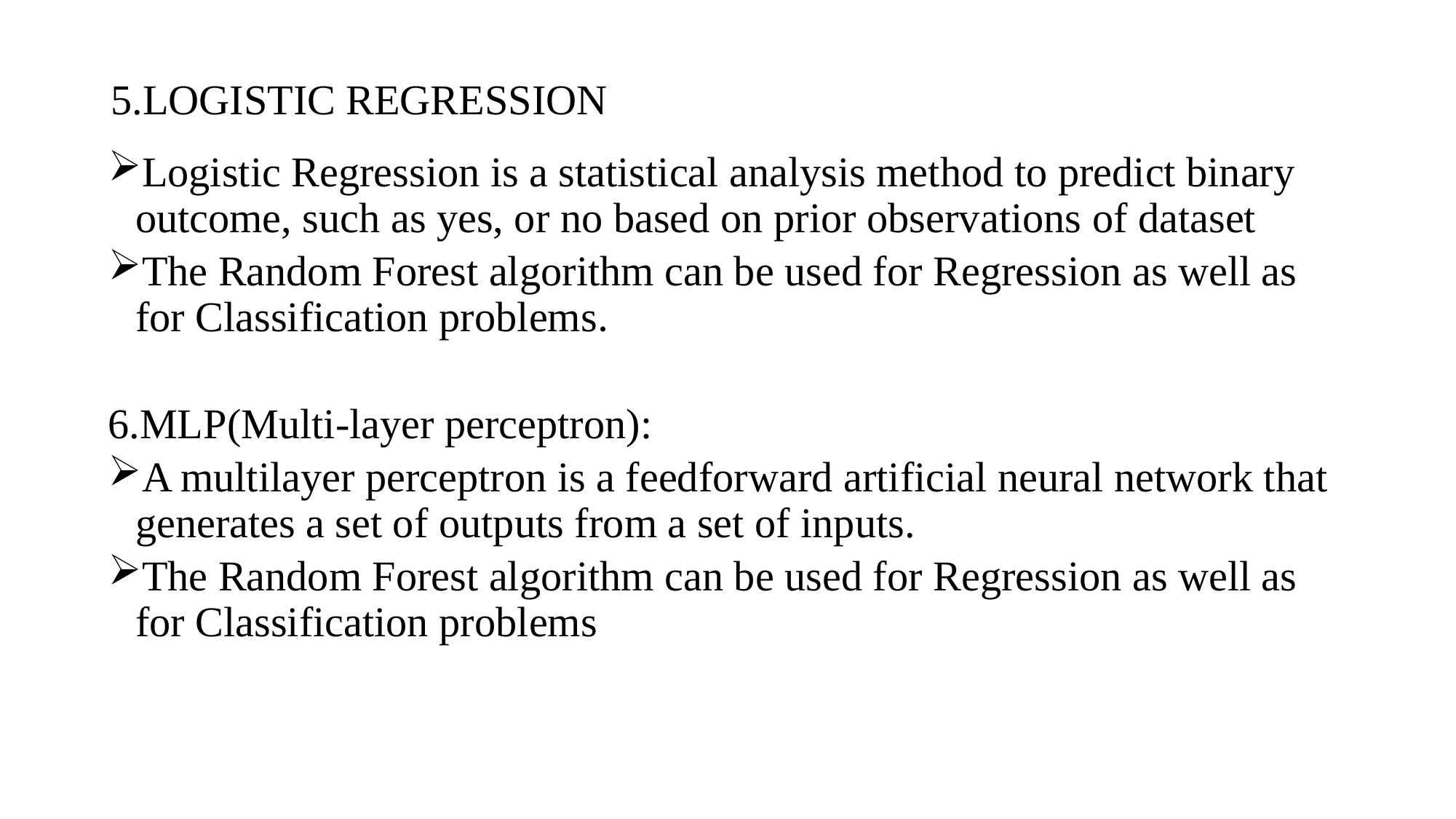

# 5.LOGISTIC REGRESSION
Logistic Regression is a statistical analysis method to predict binary outcome, such as yes, or no based on prior observations of dataset
The Random Forest algorithm can be used for Regression as well as for Classification problems.

6.MLP(Multi-layer perceptron):
A multilayer perceptron is a feedforward artificial neural network that generates a set of outputs from a set of inputs.
The Random Forest algorithm can be used for Regression as well as for Classification problems